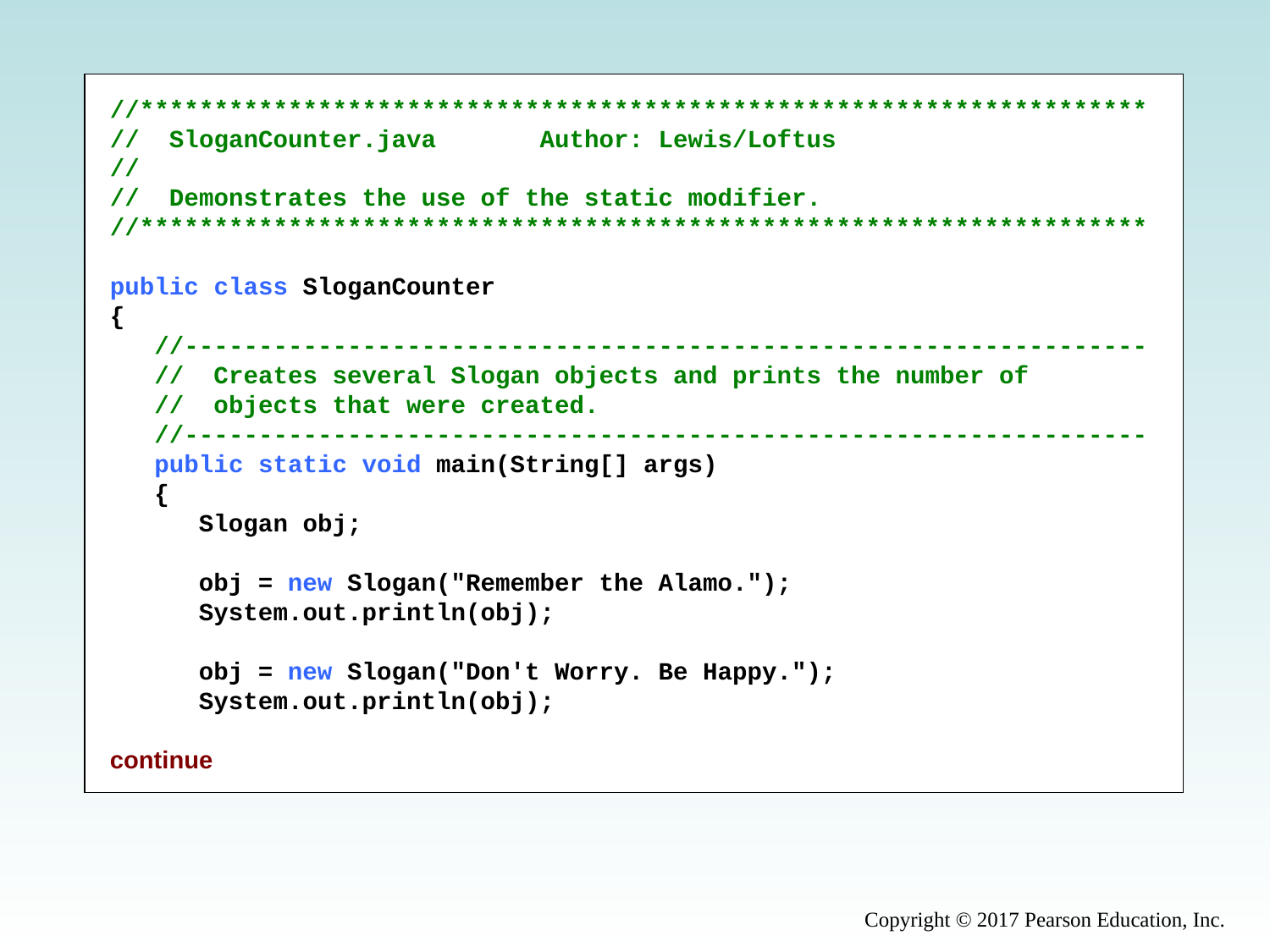

SloganCounter.java (1)
//********************************************************************
//  SloganCounter.java       Author: Lewis/Loftus
//
//  Demonstrates the use of the static modifier.
//********************************************************************

public class SloganCounter
{
   //-----------------------------------------------------------------
   //  Creates several Slogan objects and prints the number of
   //  objects that were created.
   //-----------------------------------------------------------------
   public static void main(String[] args)
   {
      Slogan obj;

      obj = new Slogan("Remember the Alamo.");
      System.out.println(obj);

      obj = new Slogan("Don't Worry. Be Happy.");
      System.out.println(obj);

continue
Copyright © 2017 Pearson Education, Inc.